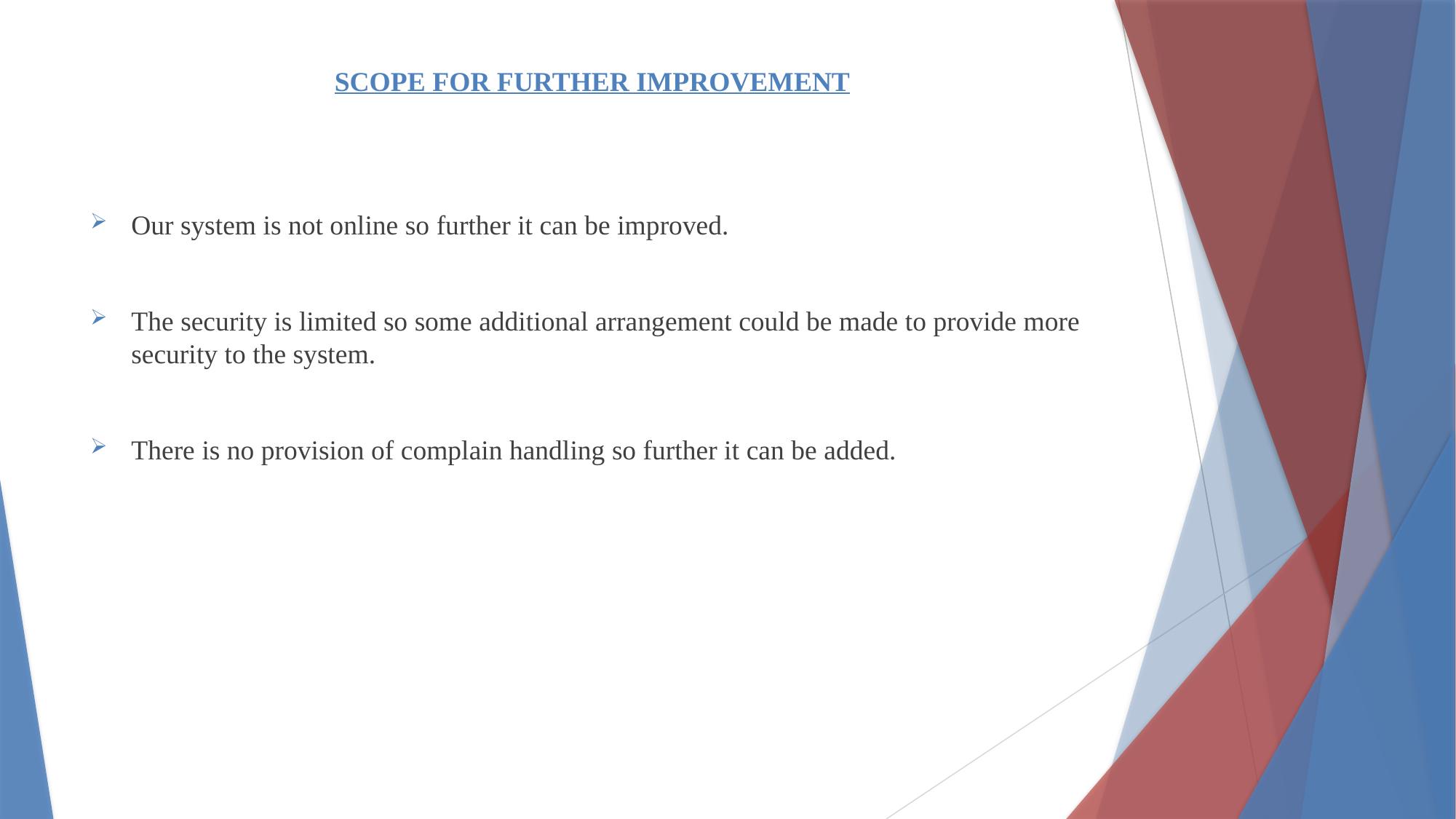

SCOPE FOR FURTHER IMPROVEMENT

Our system is not online so further it can be improved.

The security is limited so some additional arrangement could be made to provide more security to the system.

There is no provision of complain handling so further it can be added.